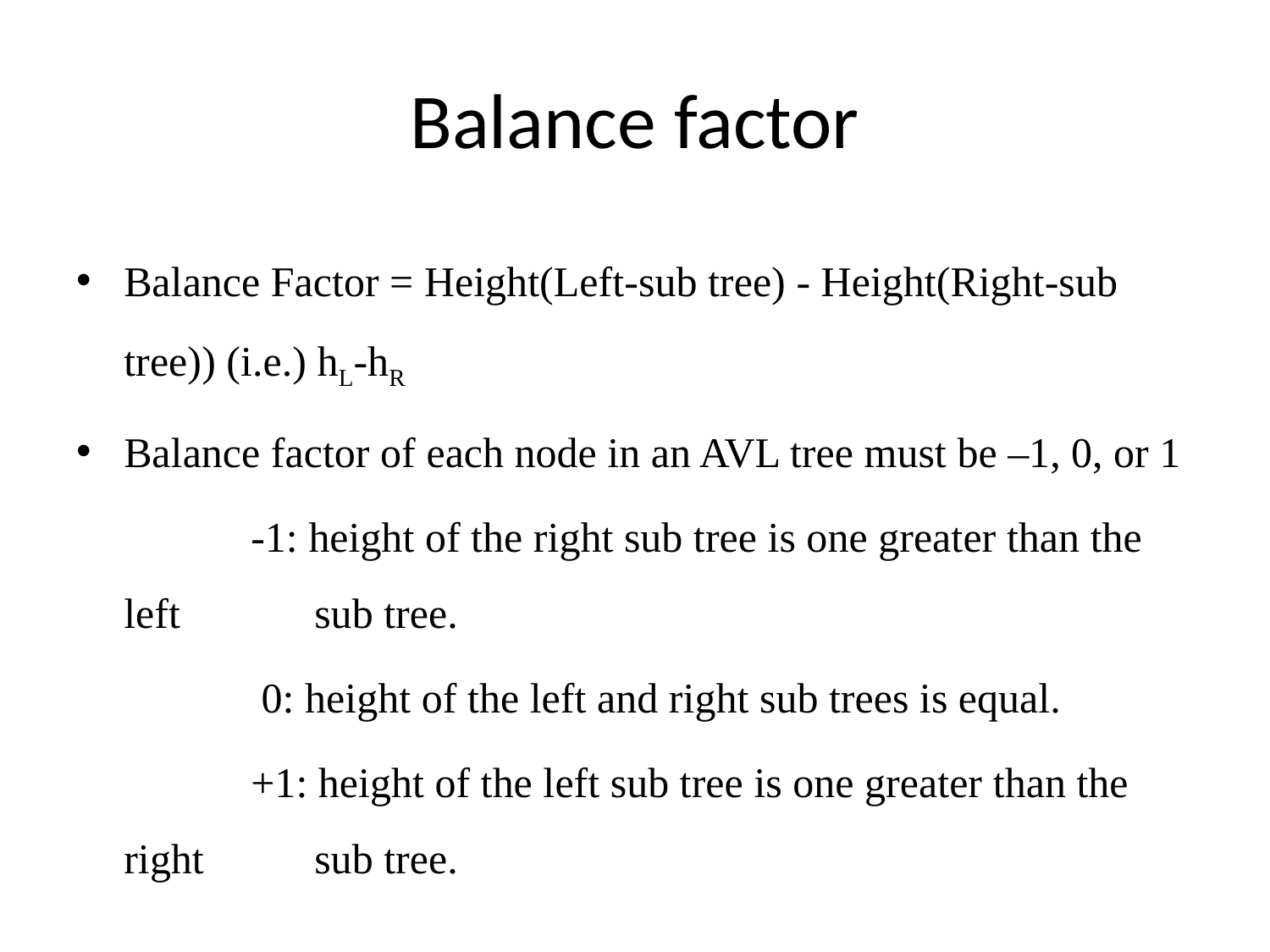

# Balance factor
Balance Factor = Height(Left-sub tree) - Height(Right-sub tree)) (i.e.) hL-hR
Balance factor of each node in an AVL tree must be –1, 0, or 1
		-1: height of the right sub tree is one greater than the left 	      sub tree.
		 0: height of the left and right sub trees is equal.
		+1: height of the left sub tree is one greater than the right 	      sub tree.